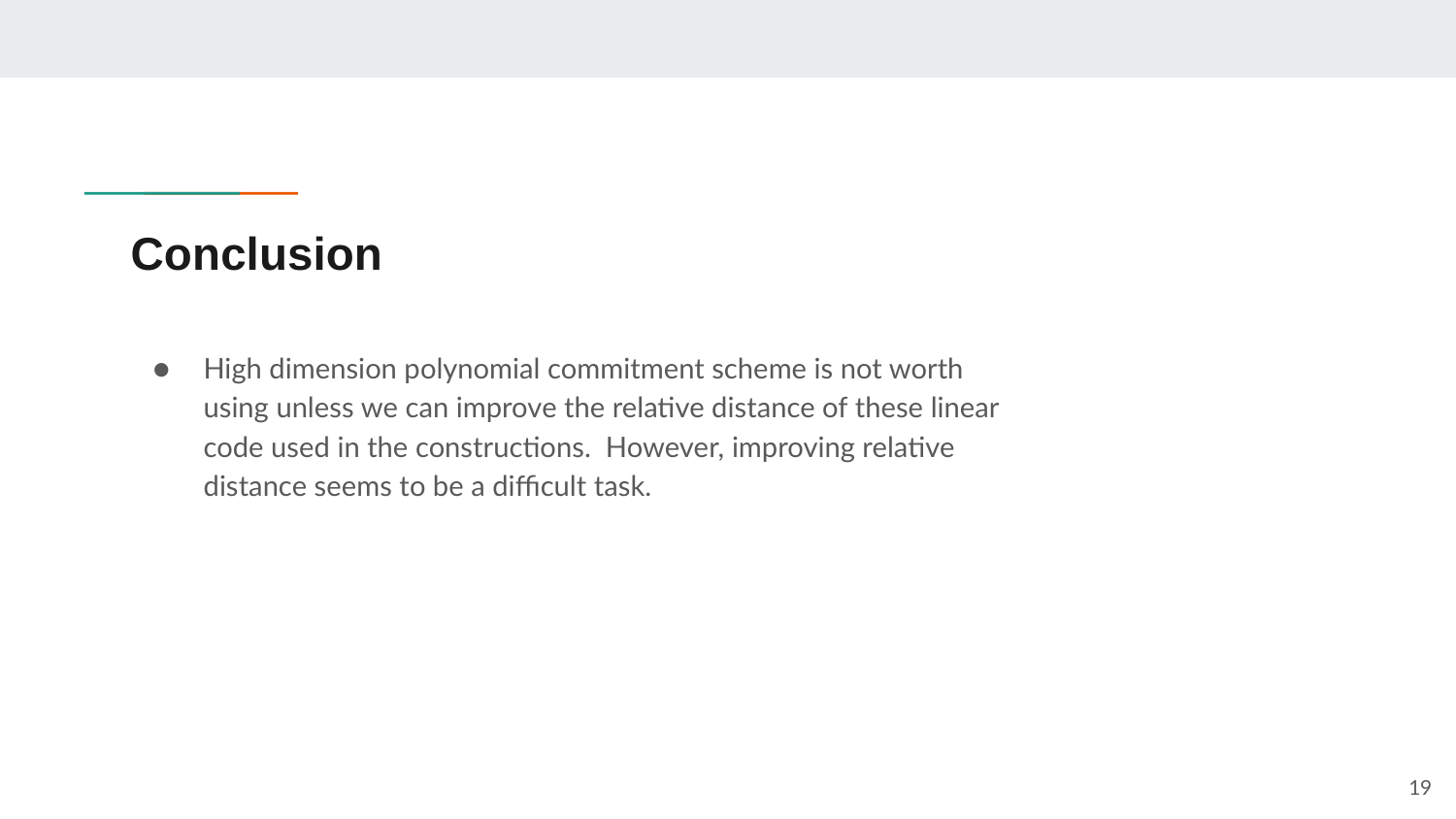

# Conclusion
High dimension polynomial commitment scheme is not worth using unless we can improve the relative distance of these linear code used in the constructions.  However, improving relative distance seems to be a difficult task.

19